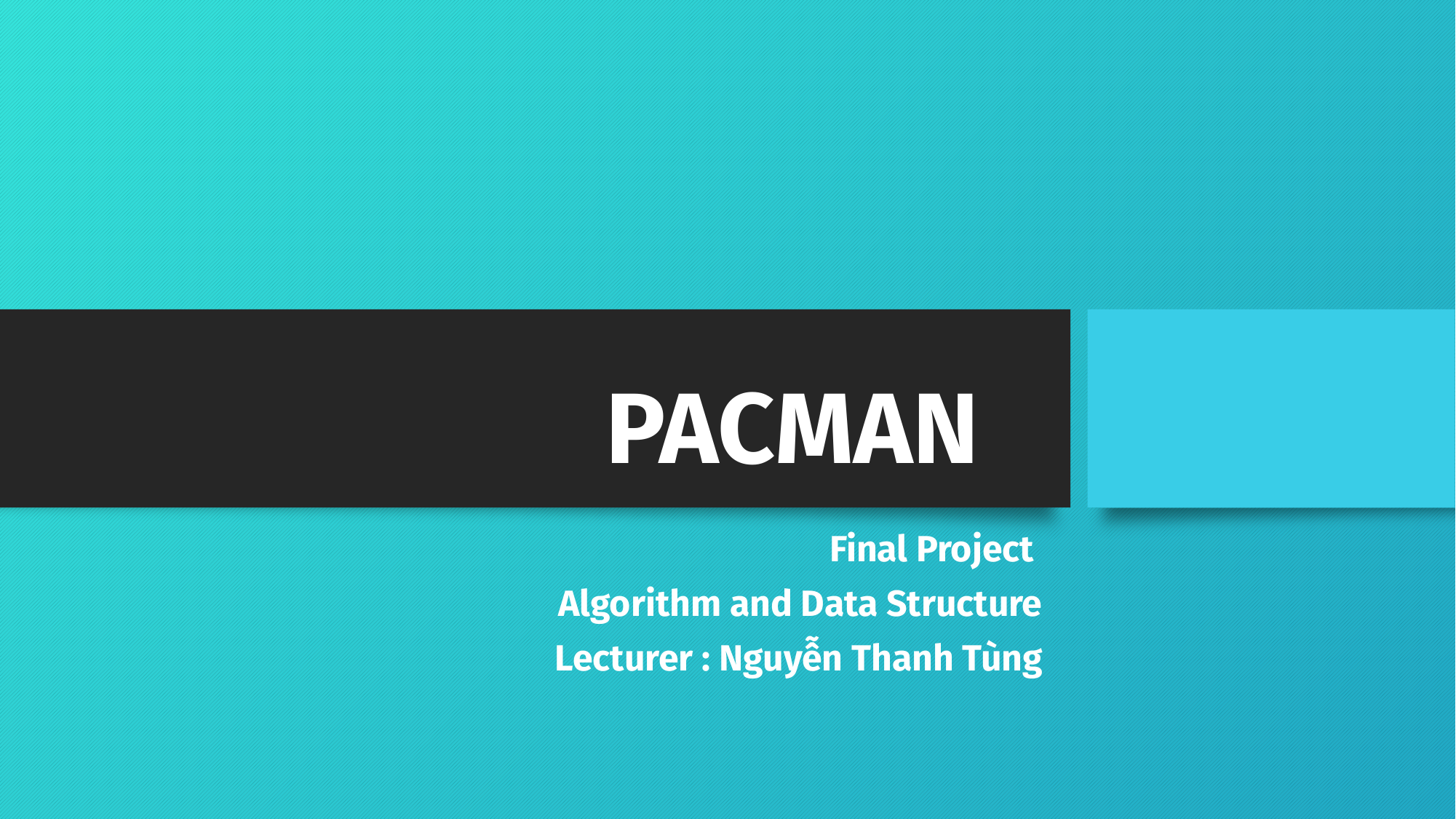

# PACMAN
Final Project
Algorithm and Data Structure
Lecturer : Nguyễn Thanh Tùng